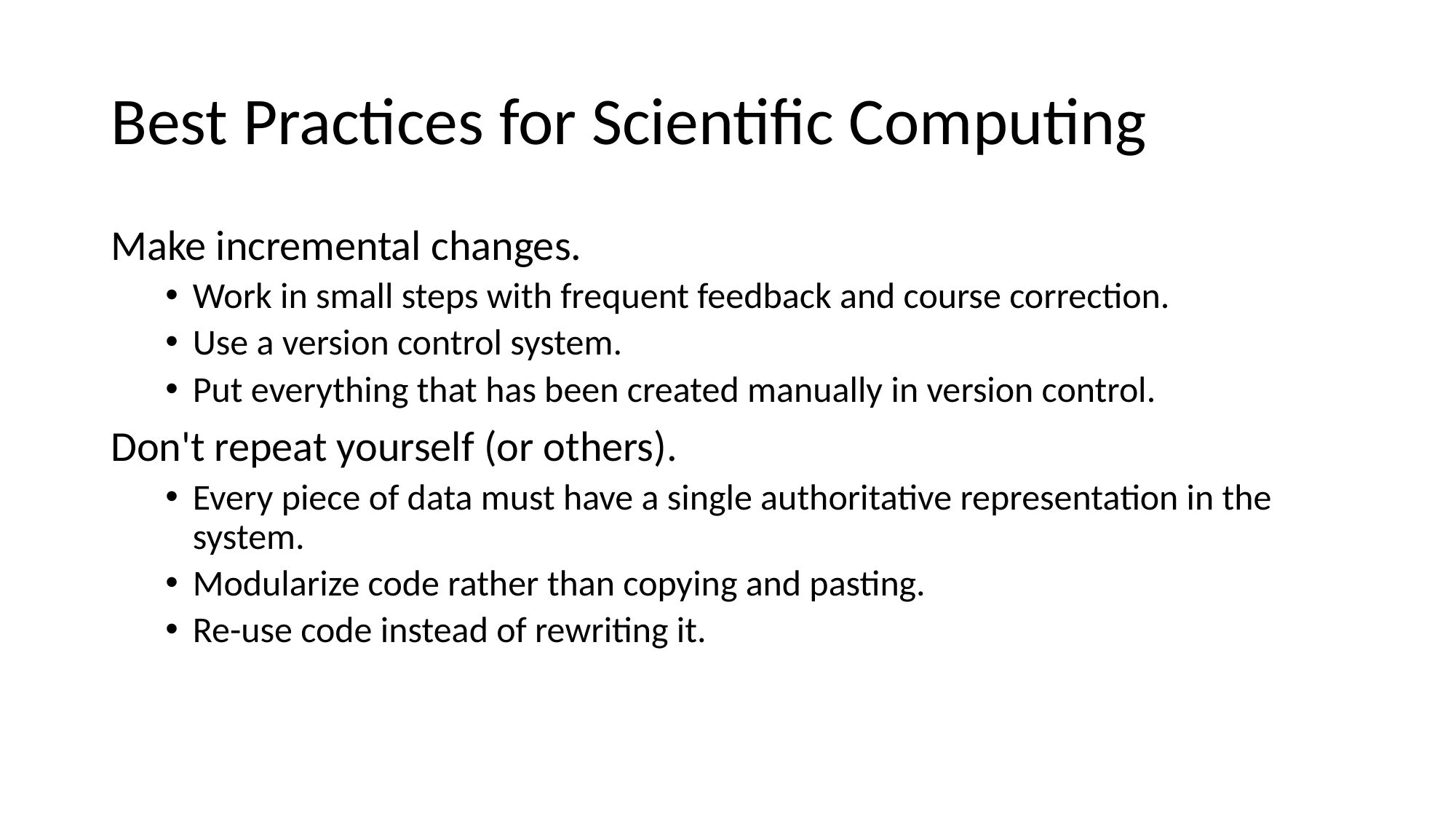

# Best Practices for Scientific Computing
Make incremental changes.
Work in small steps with frequent feedback and course correction.
Use a version control system.
Put everything that has been created manually in version control.
Don't repeat yourself (or others).
Every piece of data must have a single authoritative representation in the system.
Modularize code rather than copying and pasting.
Re-use code instead of rewriting it.